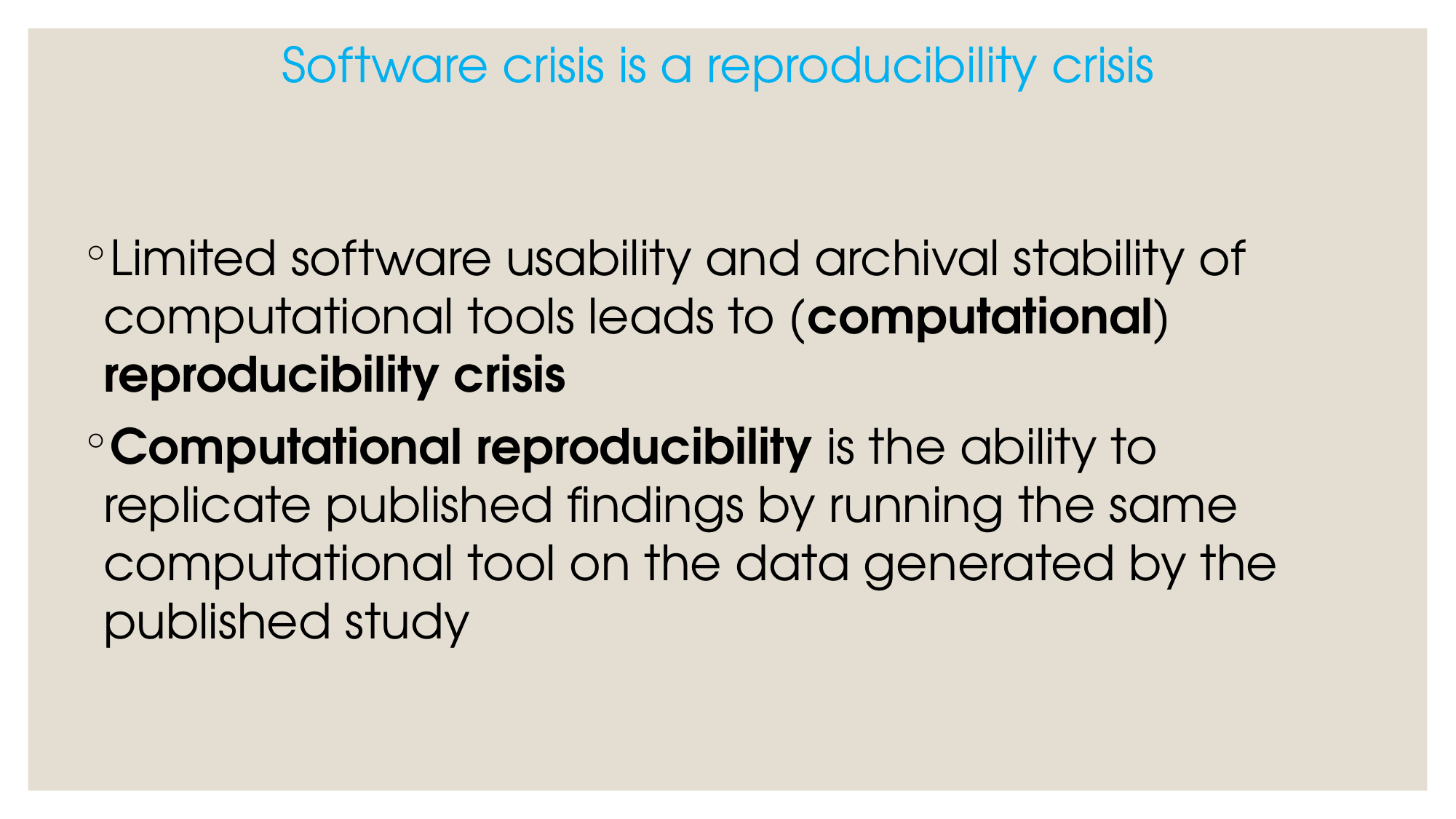

# Software crisis is a reproducibility crisis
Limited software usability and archival stability of computational tools leads to (computational) reproducibility crisis
Computational reproducibility is the ability to replicate published findings by running the same computational tool on the data generated by the published study

8